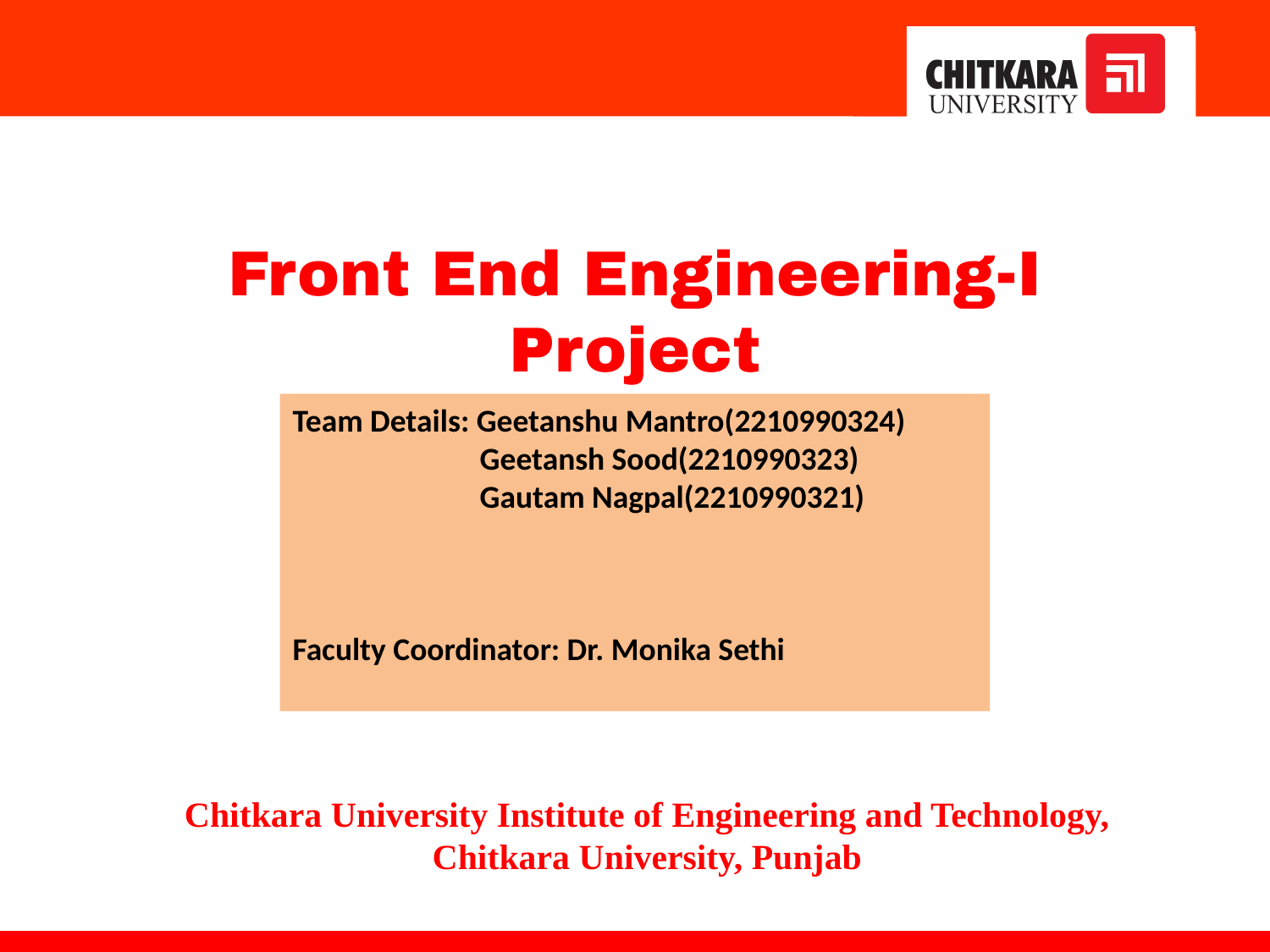

Front End Engineering-I Project
Team Details: Geetanshu Mantro(2210990324)
                          Geetansh Sood(2210990323)
                          Gautam Nagpal(2210990321)

Faculty Coordinator: Dr. Monika Sethi

:

Chitkara University Institute of Engineering and Technology, Chitkara University, Punjab